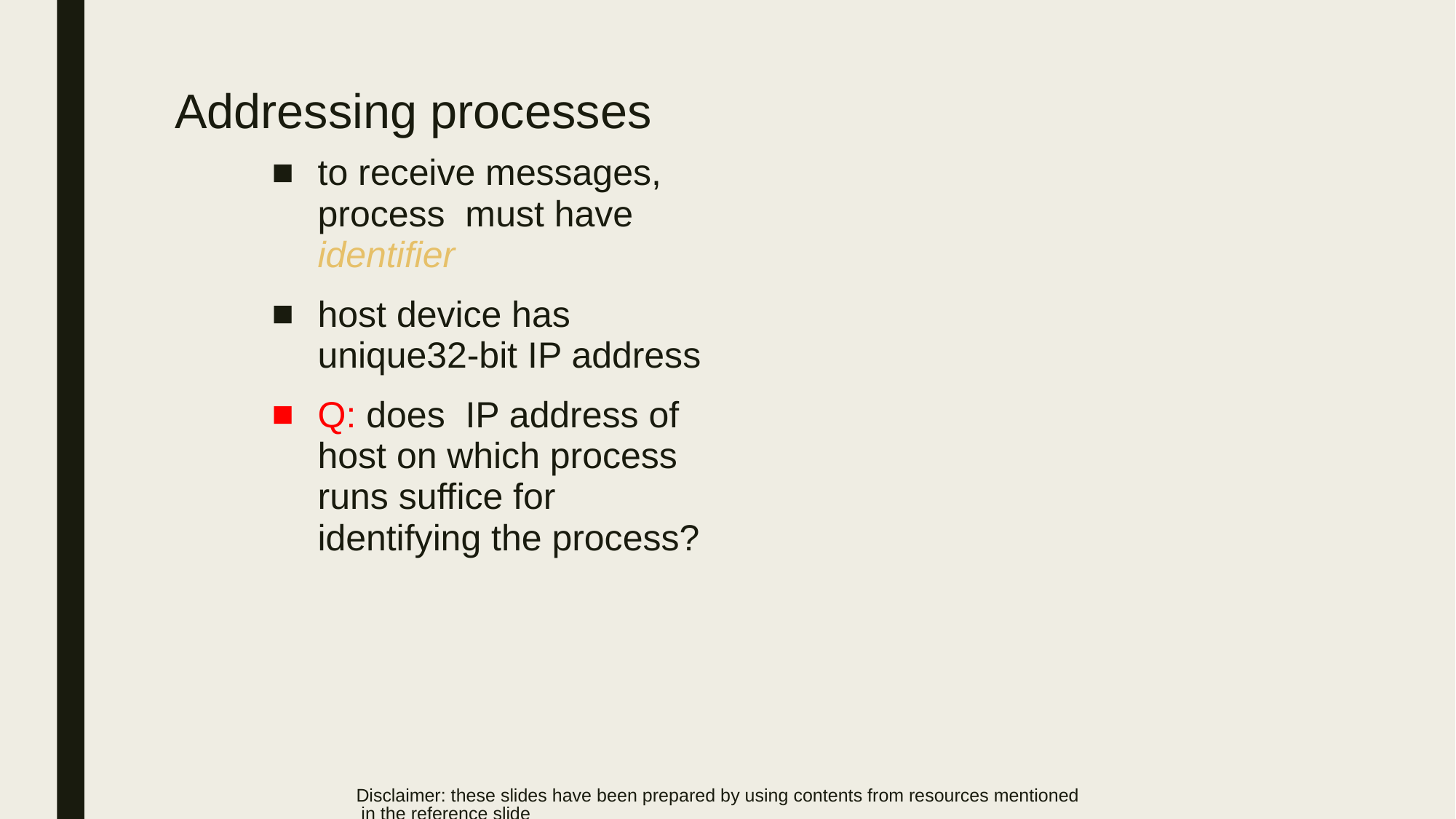

# Addressing processes
to receive messages, process  must have identifier
host device has unique32-bit IP address
Q: does  IP address of host on which process runs suffice for identifying the process?
Disclaimer: these slides have been prepared by using contents from resources mentioned in the reference slide